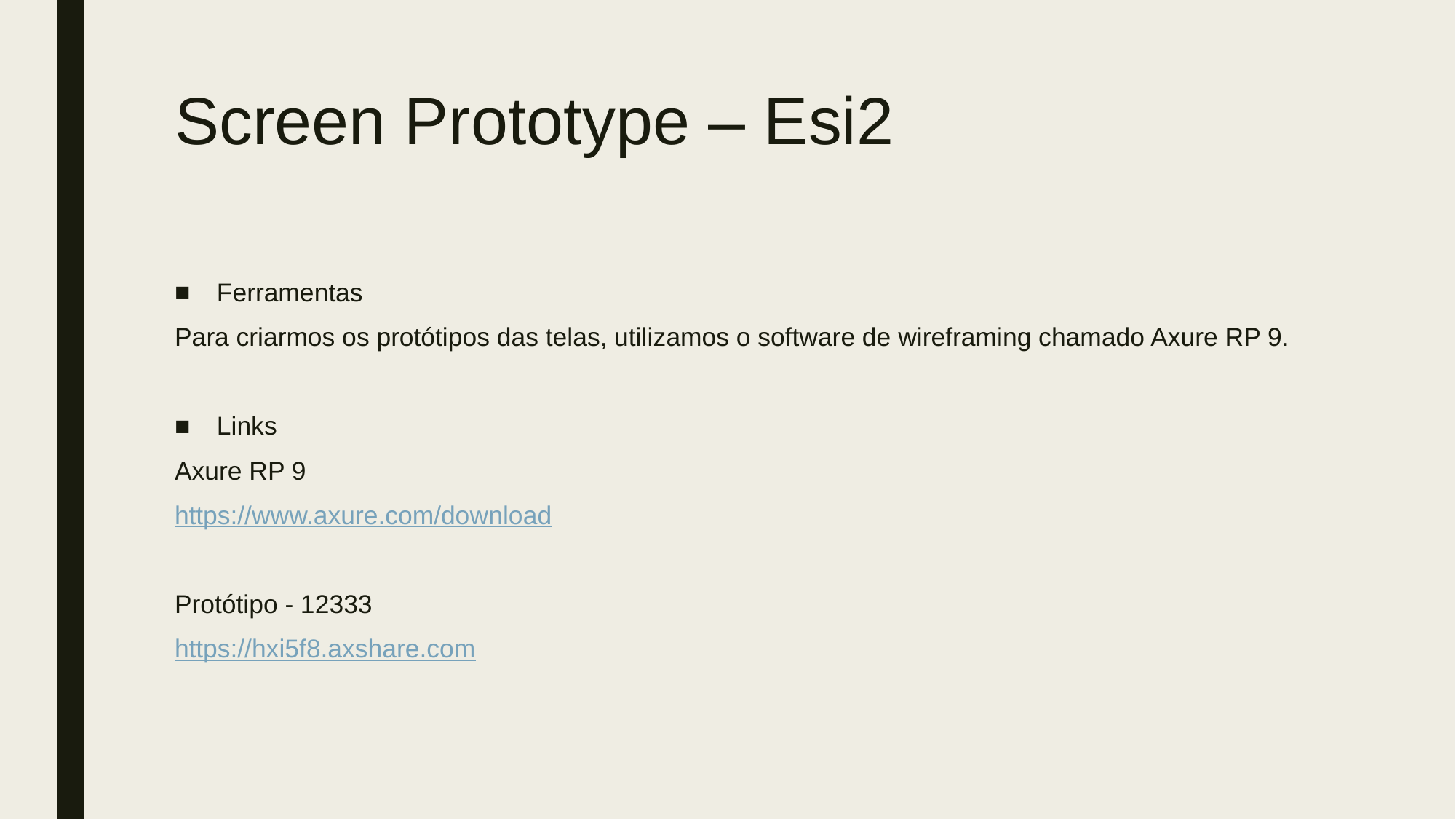

# Screen Prototype – Esi2
Ferramentas
Para criarmos os protótipos das telas, utilizamos o software de wireframing chamado Axure RP 9.

Links
Axure RP 9
https://www.axure.com/download

Protótipo - 12333
https://hxi5f8.axshare.com